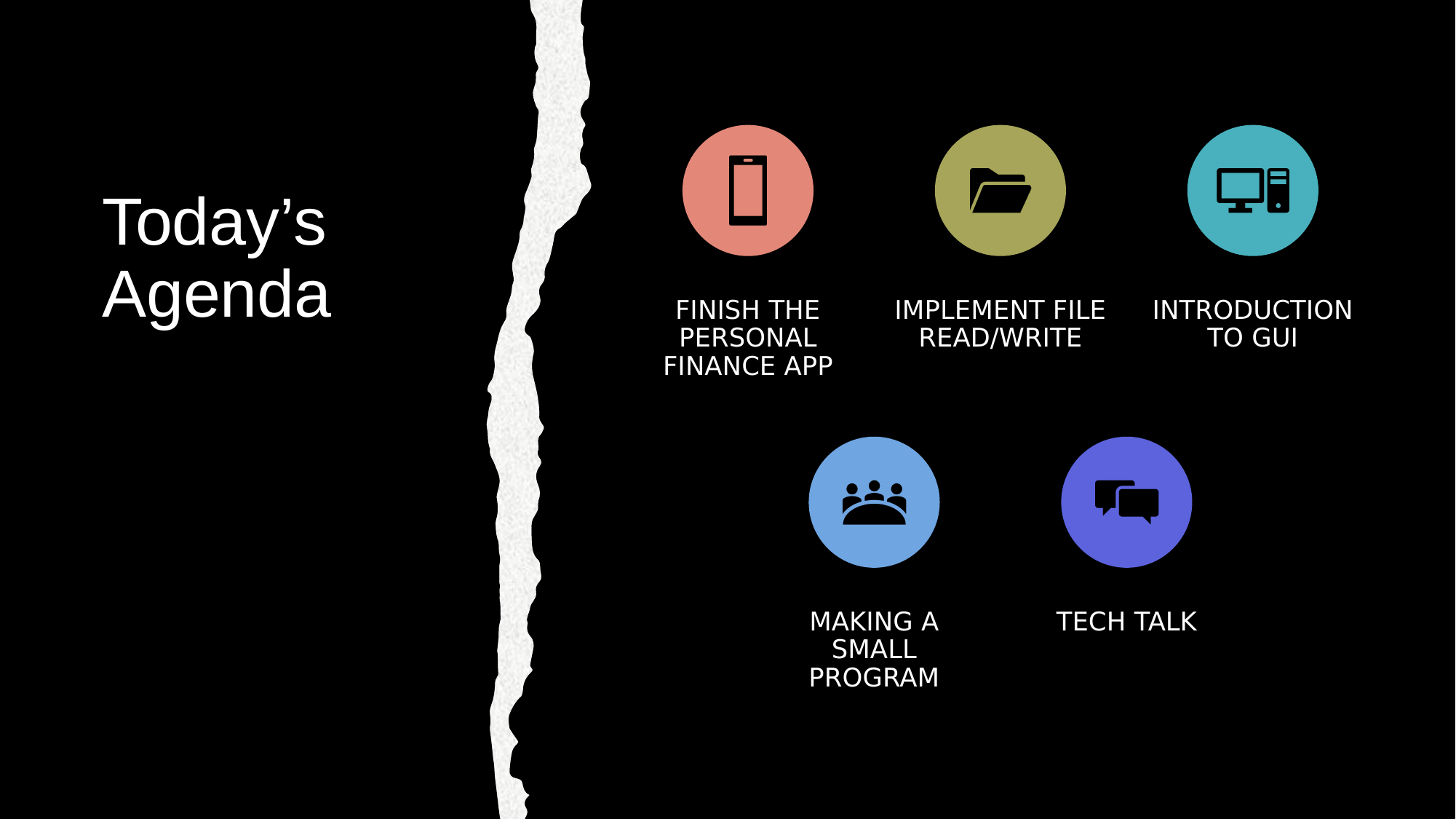

Finish the personal finance app
Implement file read/write
Introduction to GUI
Making a small program
Tech Talk
# Today’s Agenda